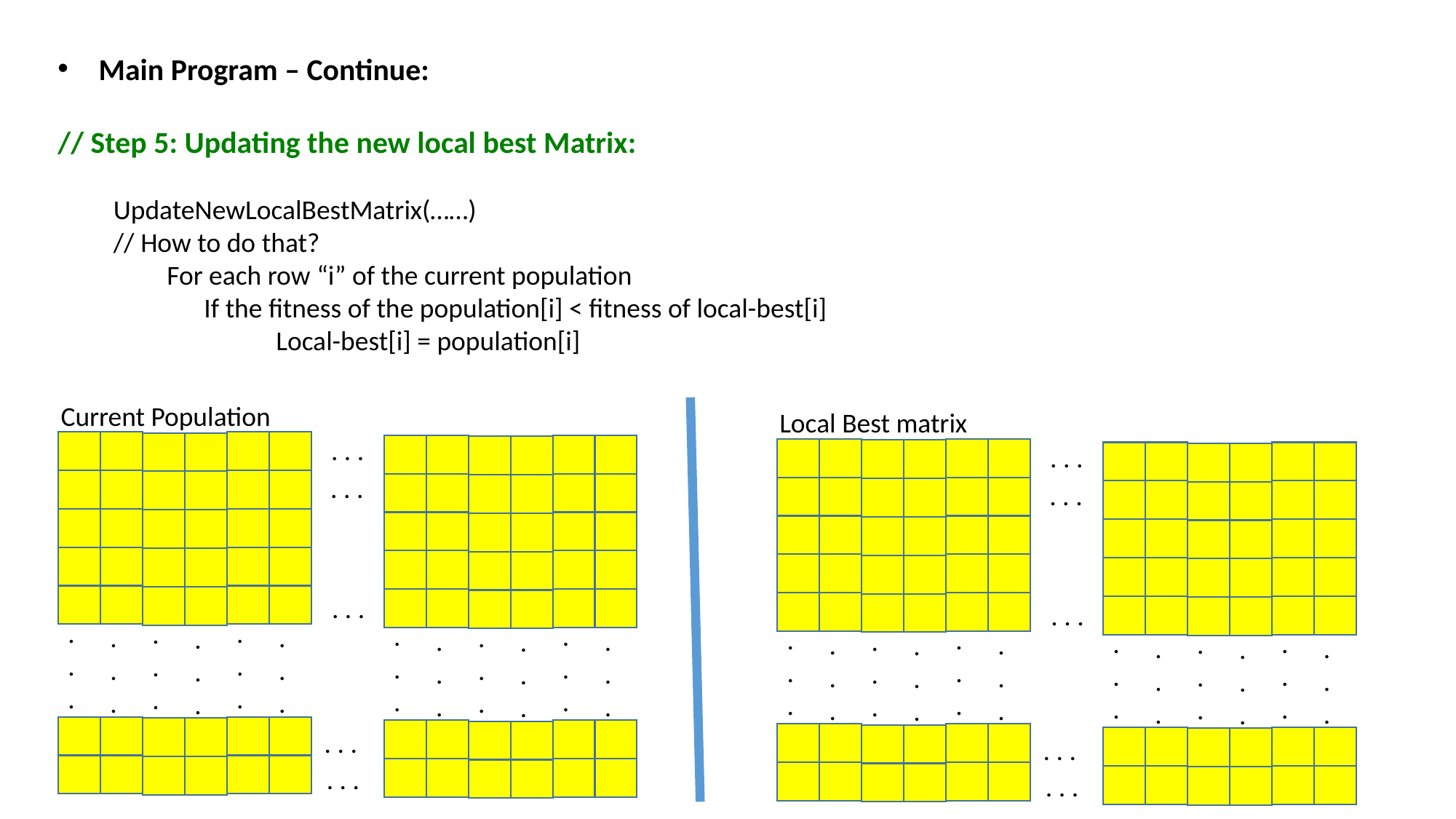

Main Program – Continue:

// Step 5: Updating the new local best Matrix:

         UpdateNewLocalBestMatrix(……)
         // How to do that?
	For each row “i” of the current population
	      If the fitness of the population[i] < fitness of local-best[i]
		Local-best[i] = population[i]

Current Population
Local Best matrix
. . .

.
.
.
.
.
.

.
.
.
.
.
.

.
.
.
.
.
.

.
.
.
.
.
.

.
.
.
.
.
.

.
.
.
.
.
.
. . .
. . .
. . .
. . .
. . .

.
.
.
.
.
.

.
.
.
.
.
.

.
.
.
.
.
.

.
.
.
.
.
.

.
.
.
.
.
.

.
.
.
.
.
.
. . .
. . .
. . .
. . .